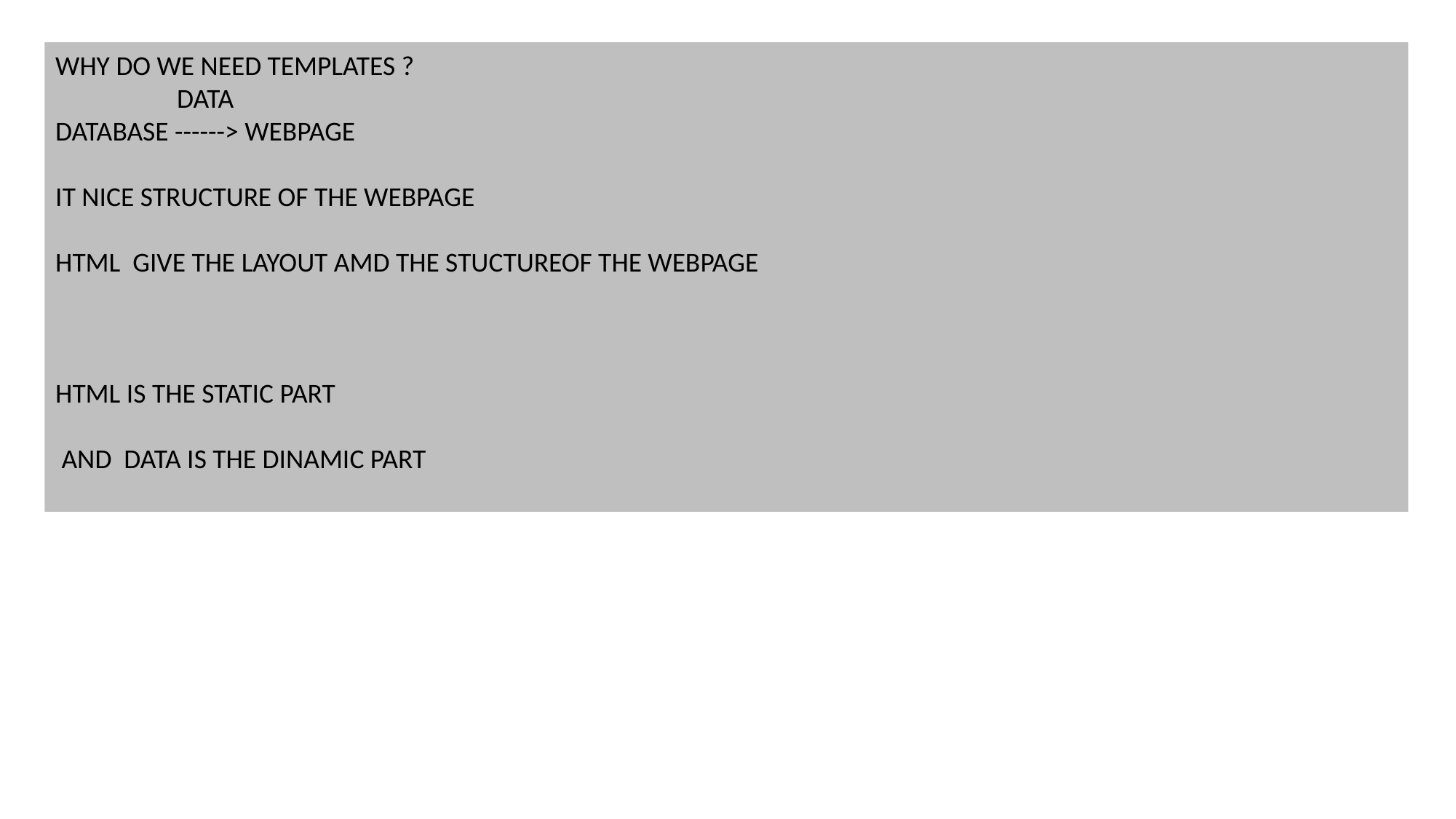

WHY DO WE NEED TEMPLATES ?
 	  DATA
DATABASE ------> WEBPAGE

IT NICE STRUCTURE OF THE WEBPAGE

HTML  GIVE THE LAYOUT AMD THE STUCTUREOF THE WEBPAGE

HTML IS THE STATIC PART

 AND  DATA IS THE DINAMIC PART